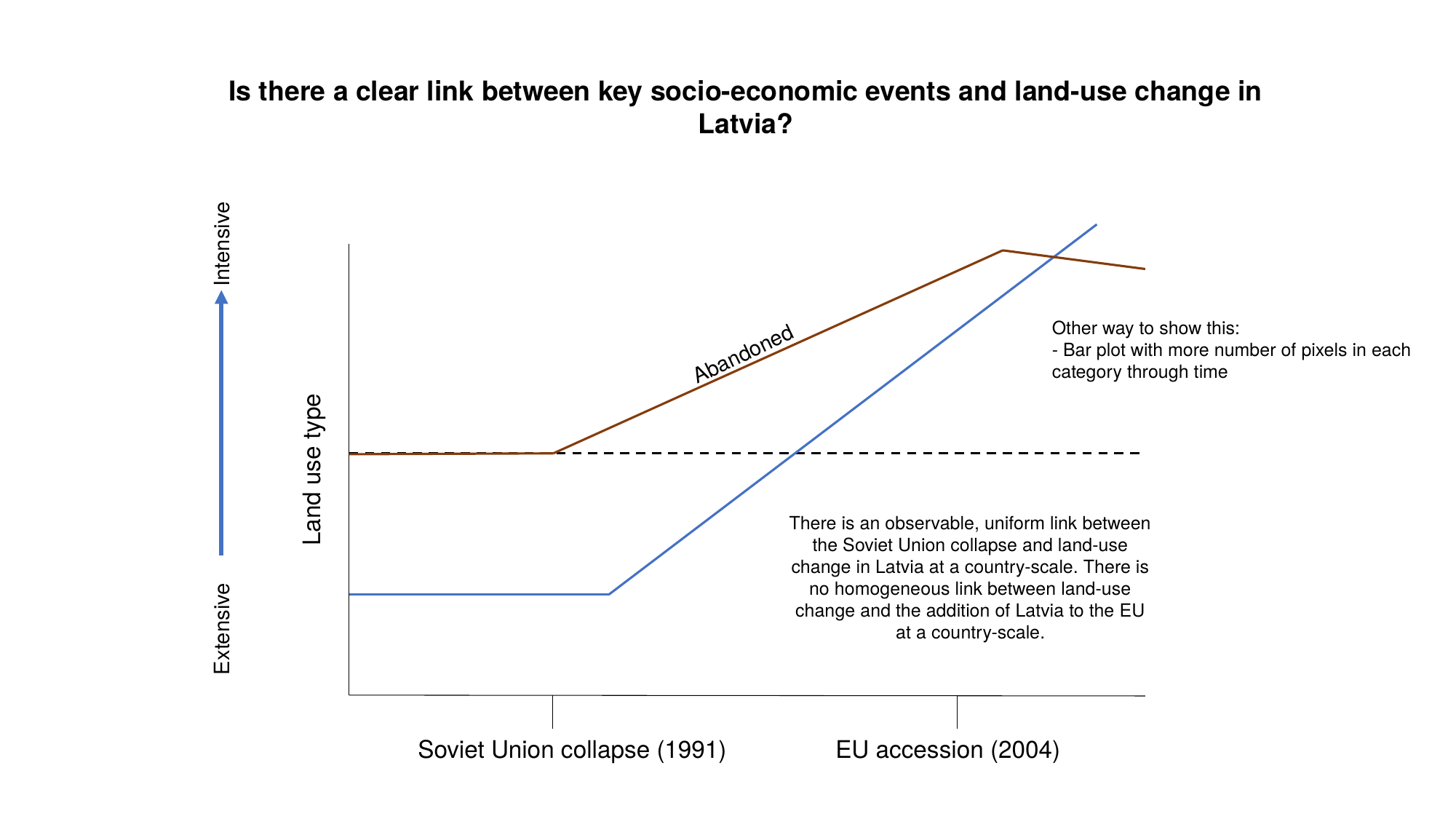

Is there a clear link between key socio-economic events and land-use change in
Latvia?
Intensive
Other way to show this:
- Bar plot with more number of pixels in each category through time
Abandoned
Land use type
There is an observable, uniform link between the Soviet Union collapse and land-use change in Latvia at a country-scale. There is no homogeneous link between land-use change and the addition of Latvia to the EU at a country-scale.
Extensive
Soviet Union collapse (1991)
EU accession (2004)